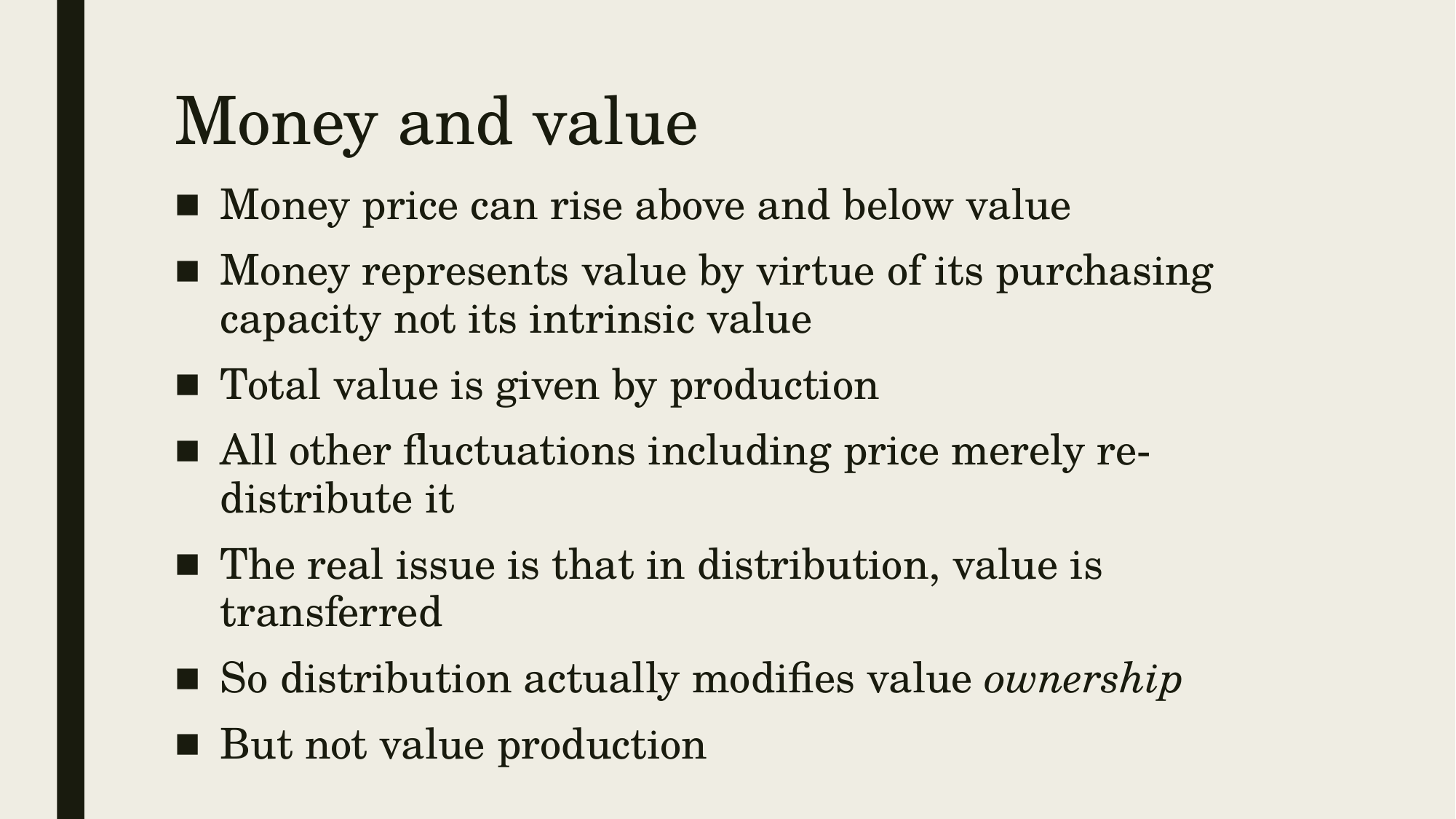

# Money and value
Money price can rise above and below value
Money represents value by virtue of its purchasing capacity not its intrinsic value
Total value is given by production
All other fluctuations including price merely re-distribute it
The real issue is that in distribution, value is transferred
So distribution actually modifies value ownership
But not value production